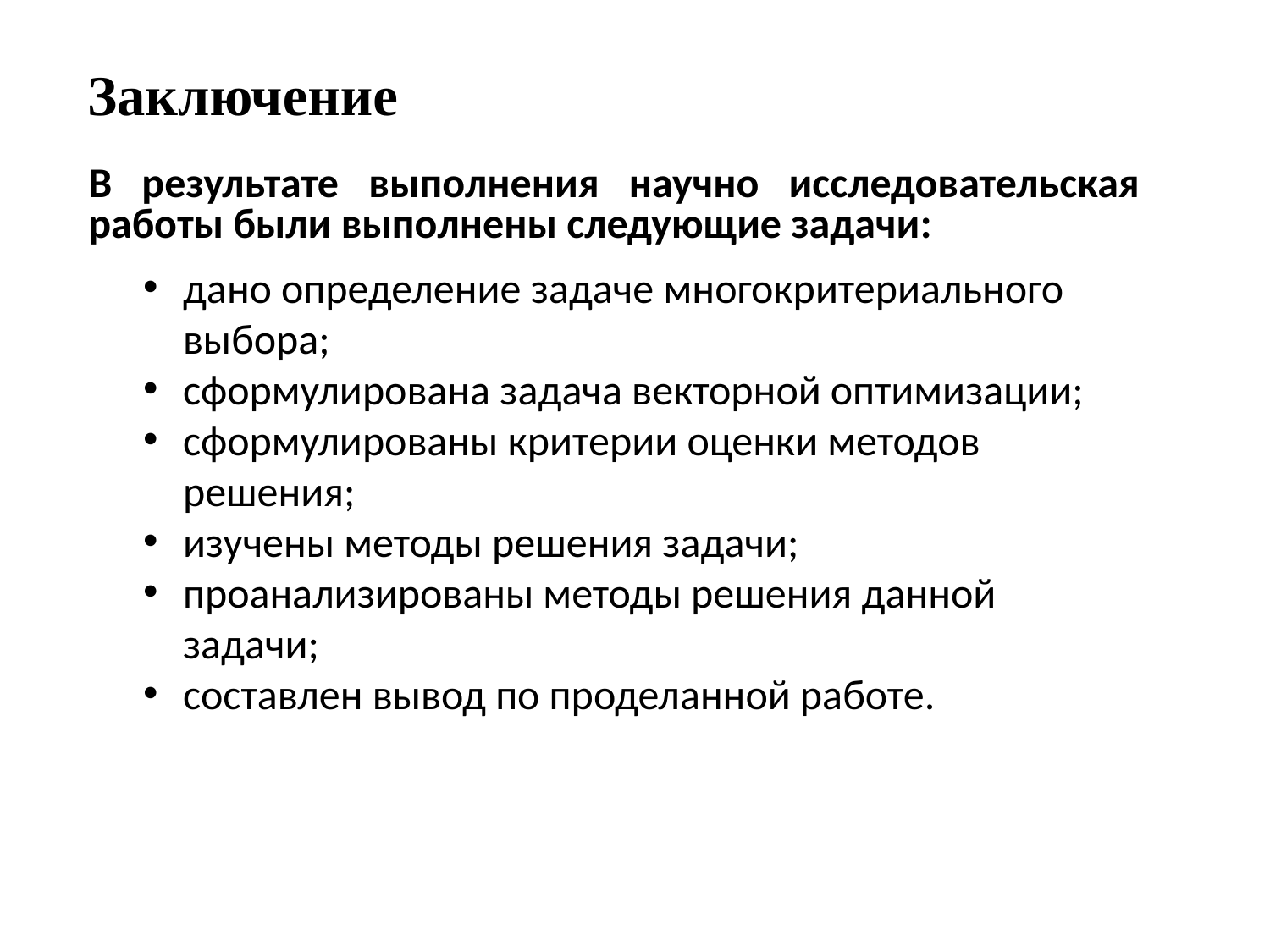

Заключение
	В результате выполнения научно исследовательская  работы были выполнены следующие задачи:

дано определение задаче многокритериального выбора;
сформулирована задача векторной оптимизации;
сформулированы критерии оценки методов решения;
изучены методы решения задачи;
проанализированы методы решения данной задачи;
составлен вывод по проделанной работе.